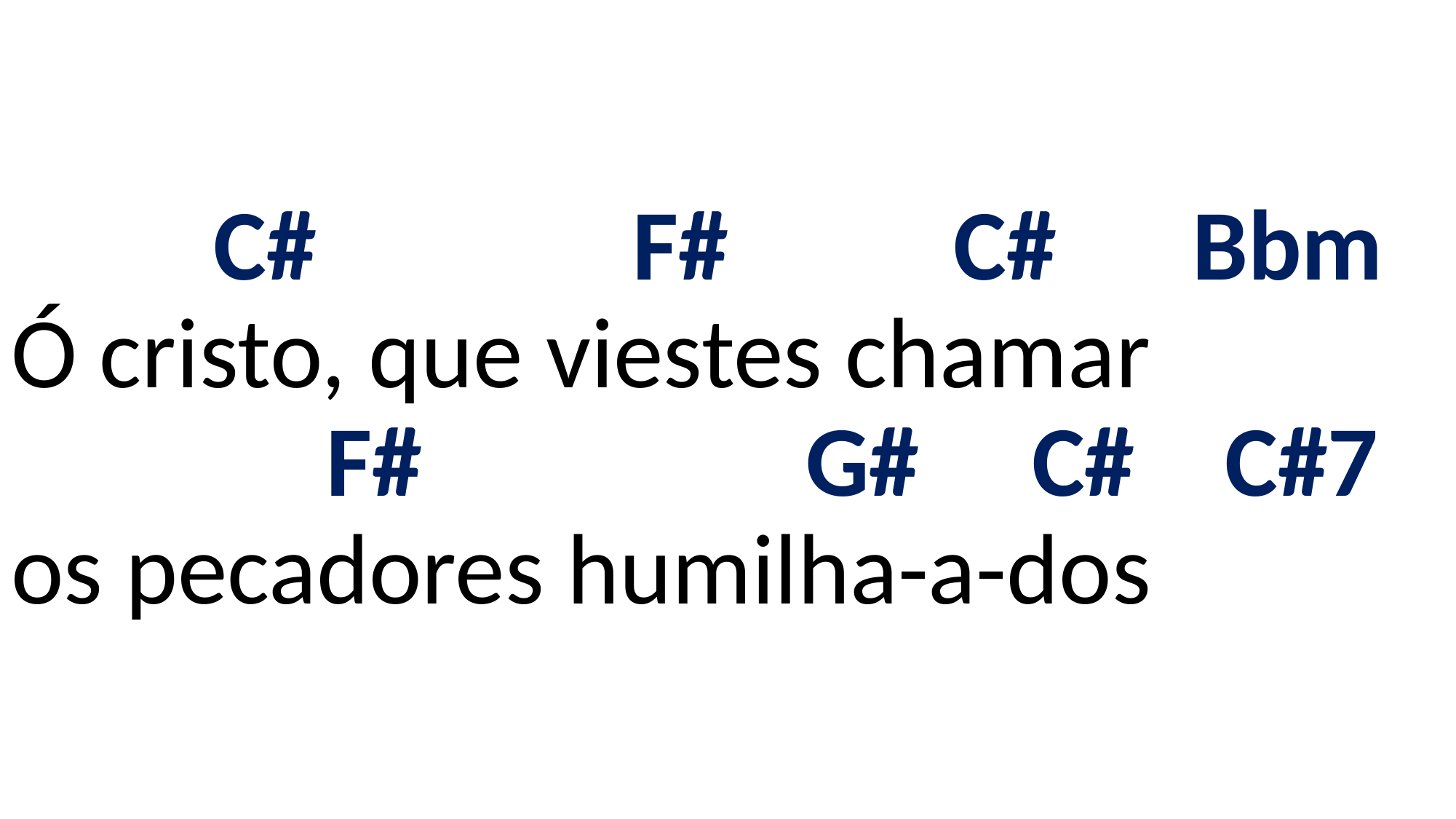

# C#              F#          C#      Bbm Ó cristo, que viestes chamar F#                 G#     C#    C#7 os pecadores humilha-a-dos